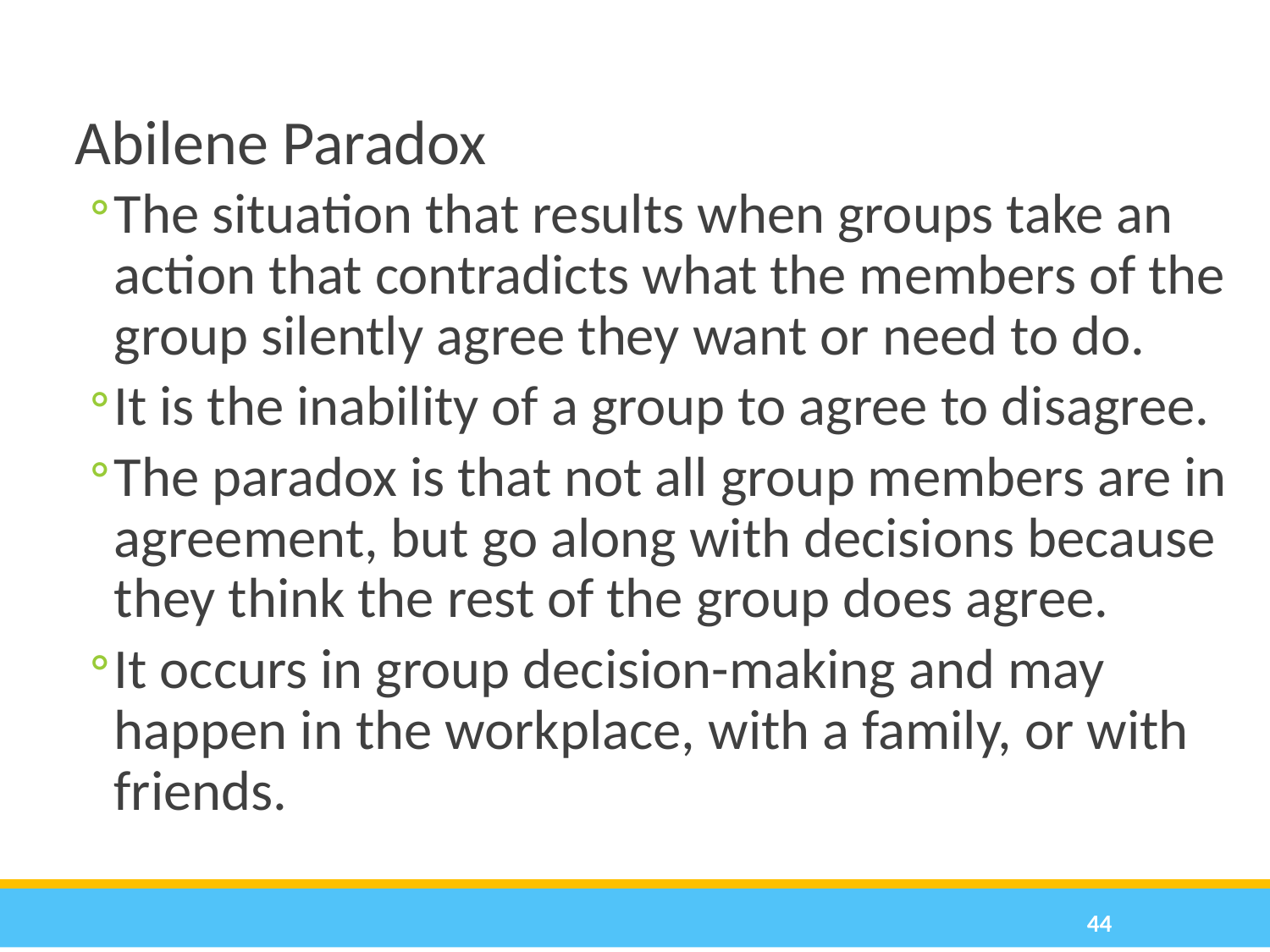

Abilene Paradox
The situation that results when groups take an action that contradicts what the members of the group silently agree they want or need to do.
It is the inability of a group to agree to disagree.
The paradox is that not all group members are in agreement, but go along with decisions because they think the rest of the group does agree.
It occurs in group decision-making and may happen in the workplace, with a family, or with friends.
44